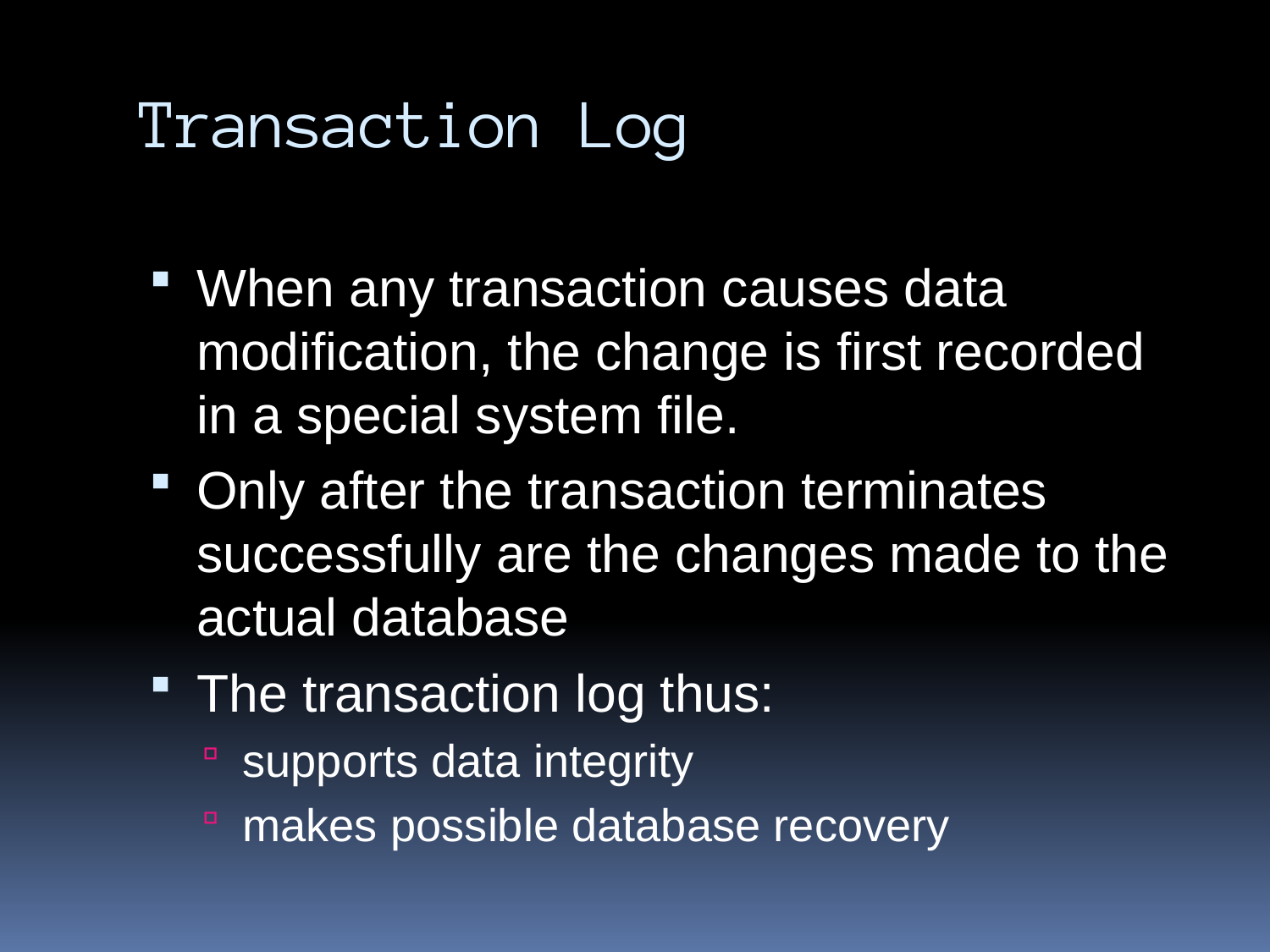

# Transaction Log
When any transaction causes data modification, the change is first recorded in a special system file.
Only after the transaction terminates successfully are the changes made to the actual database
The transaction log thus:
supports data integrity
makes possible database recovery